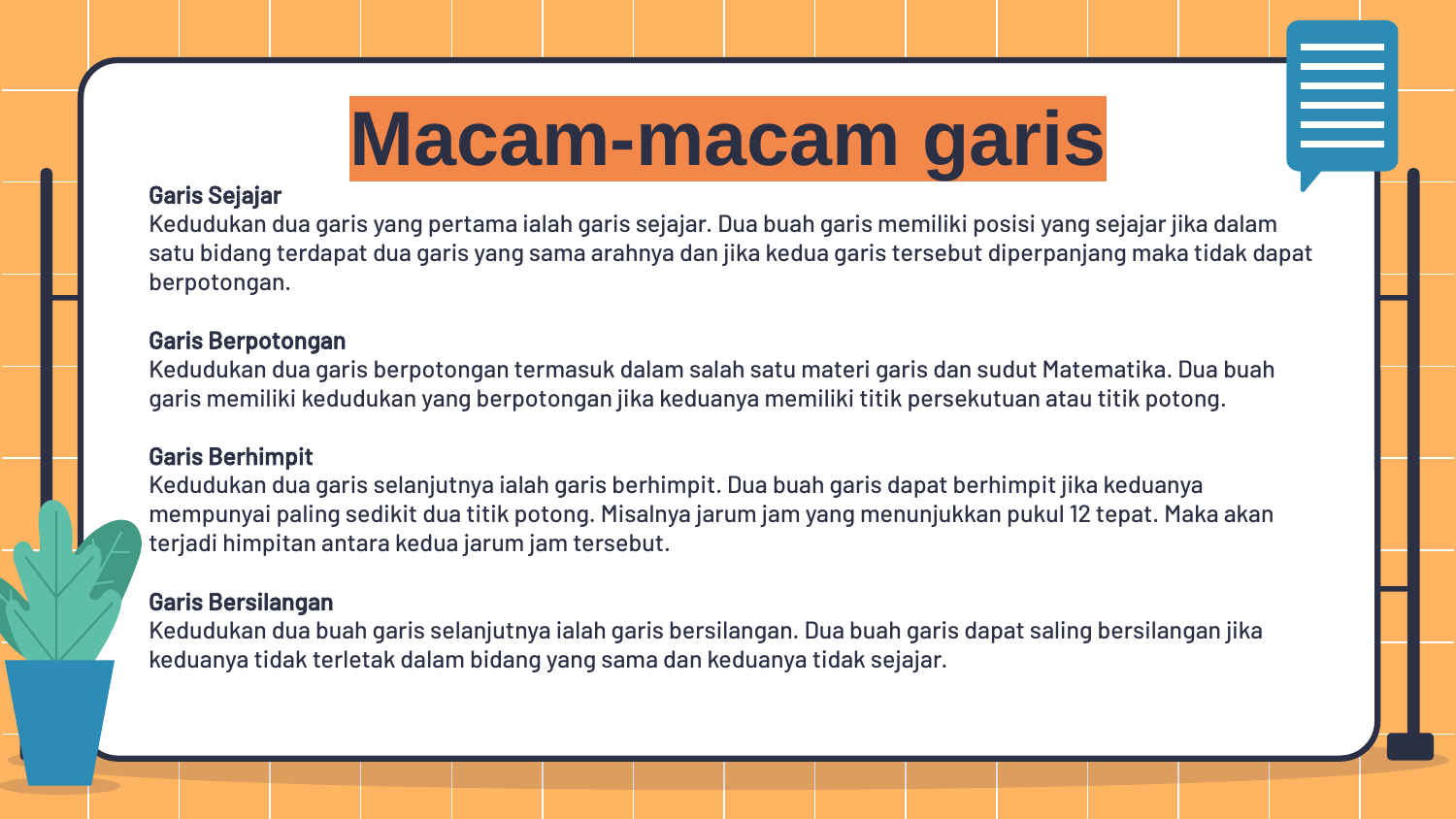

# Macam-macam garis
Garis Sejajar
Kedudukan dua garis yang pertama ialah garis sejajar. Dua buah garis memiliki posisi yang sejajar jika dalam satu bidang terdapat dua garis yang sama arahnya dan jika kedua garis tersebut diperpanjang maka tidak dapat berpotongan.

Garis Berpotongan
Kedudukan dua garis berpotongan termasuk dalam salah satu materi garis dan sudut Matematika. Dua buah garis memiliki kedudukan yang berpotongan jika keduanya memiliki titik persekutuan atau titik potong.

Garis Berhimpit
Kedudukan dua garis selanjutnya ialah garis berhimpit. Dua buah garis dapat berhimpit jika keduanya mempunyai paling sedikit dua titik potong. Misalnya jarum jam yang menunjukkan pukul 12 tepat. Maka akan terjadi himpitan antara kedua jarum jam tersebut.

Garis Bersilangan
Kedudukan dua buah garis selanjutnya ialah garis bersilangan. Dua buah garis dapat saling bersilangan jika keduanya tidak terletak dalam bidang yang sama dan keduanya tidak sejajar.